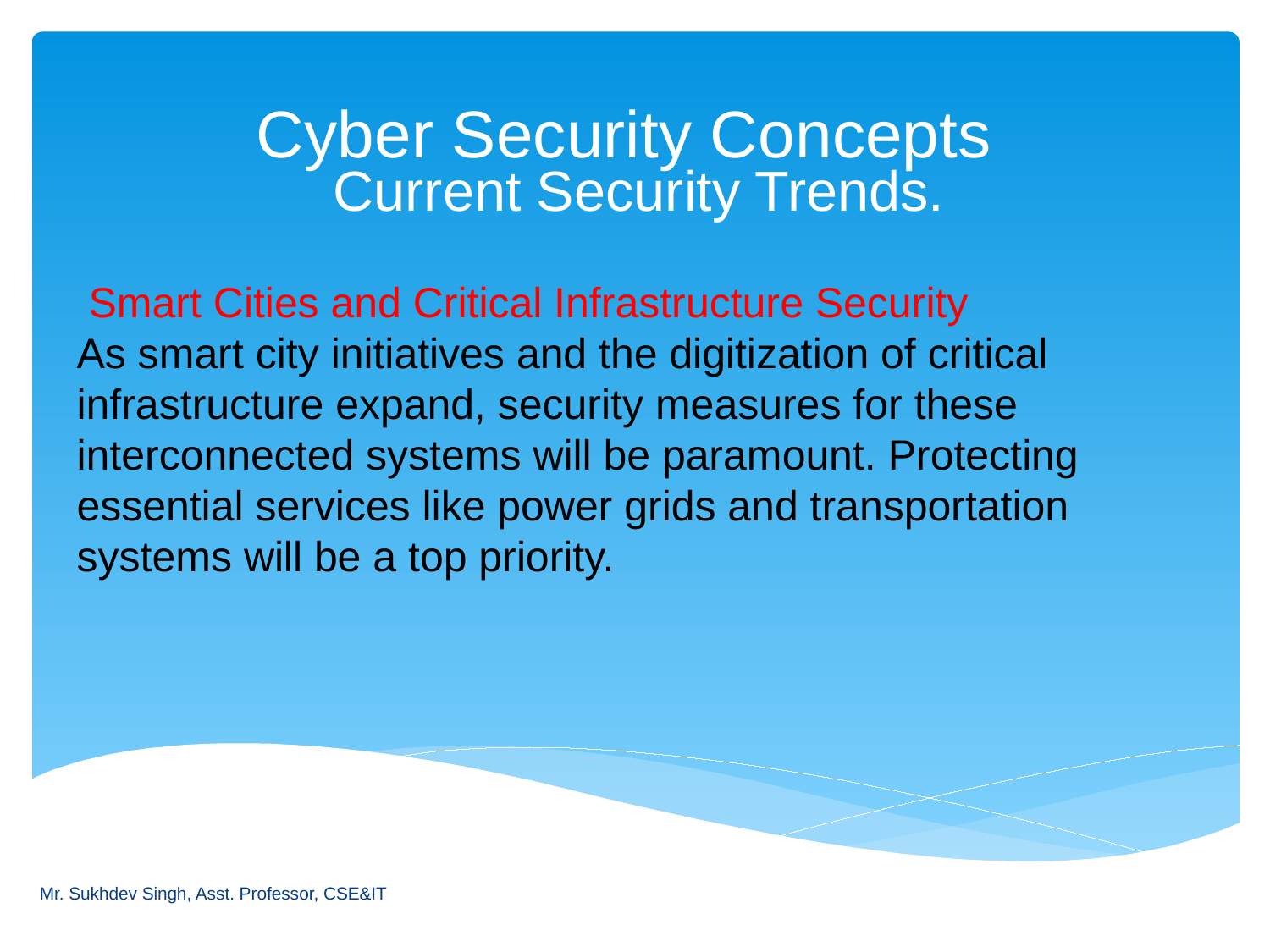

# Cyber Security Concepts
Current Security Trends.
 Smart Cities and Critical Infrastructure Security
As smart city initiatives and the digitization of critical infrastructure expand, security measures for these interconnected systems will be paramount. Protecting essential services like power grids and transportation systems will be a top priority.
Mr. Sukhdev Singh, Asst. Professor, CSE&IT